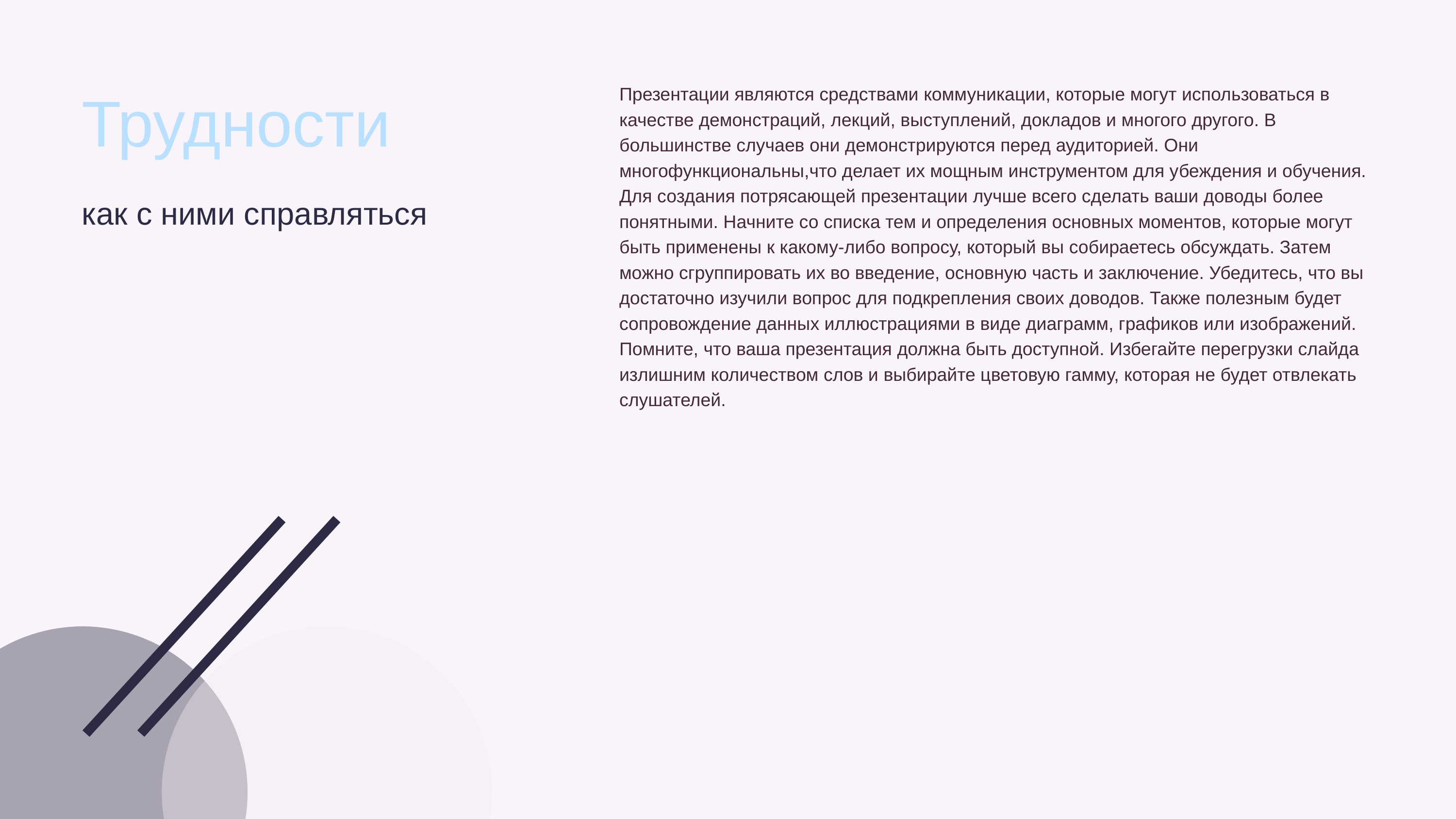

Презентации являются средствами коммуникации, которые могут использоваться в качестве демонстраций, лекций, выступлений, докладов и многого другого. В большинстве случаев они демонстрируются перед аудиторией. Они многофункциональны,что делает их мощным инструментом для убеждения и обучения. Для создания потрясающей презентации лучше всего сделать ваши доводы более понятными. Начните со списка тем и определения основных моментов, которые могут быть применены к какому-либо вопросу, который вы собираетесь обсуждать. Затем можно сгруппировать их во введение, основную часть и заключение. Убедитесь, что вы достаточно изучили вопрос для подкрепления своих доводов. Также полезным будет сопровождение данных иллюстрациями в виде диаграмм, графиков или изображений. Помните, что ваша презентация должна быть доступной. Избегайте перегрузки слайда излишним количеством слов и выбирайте цветовую гамму, которая не будет отвлекать слушателей.
Трудности
как с ними справляться